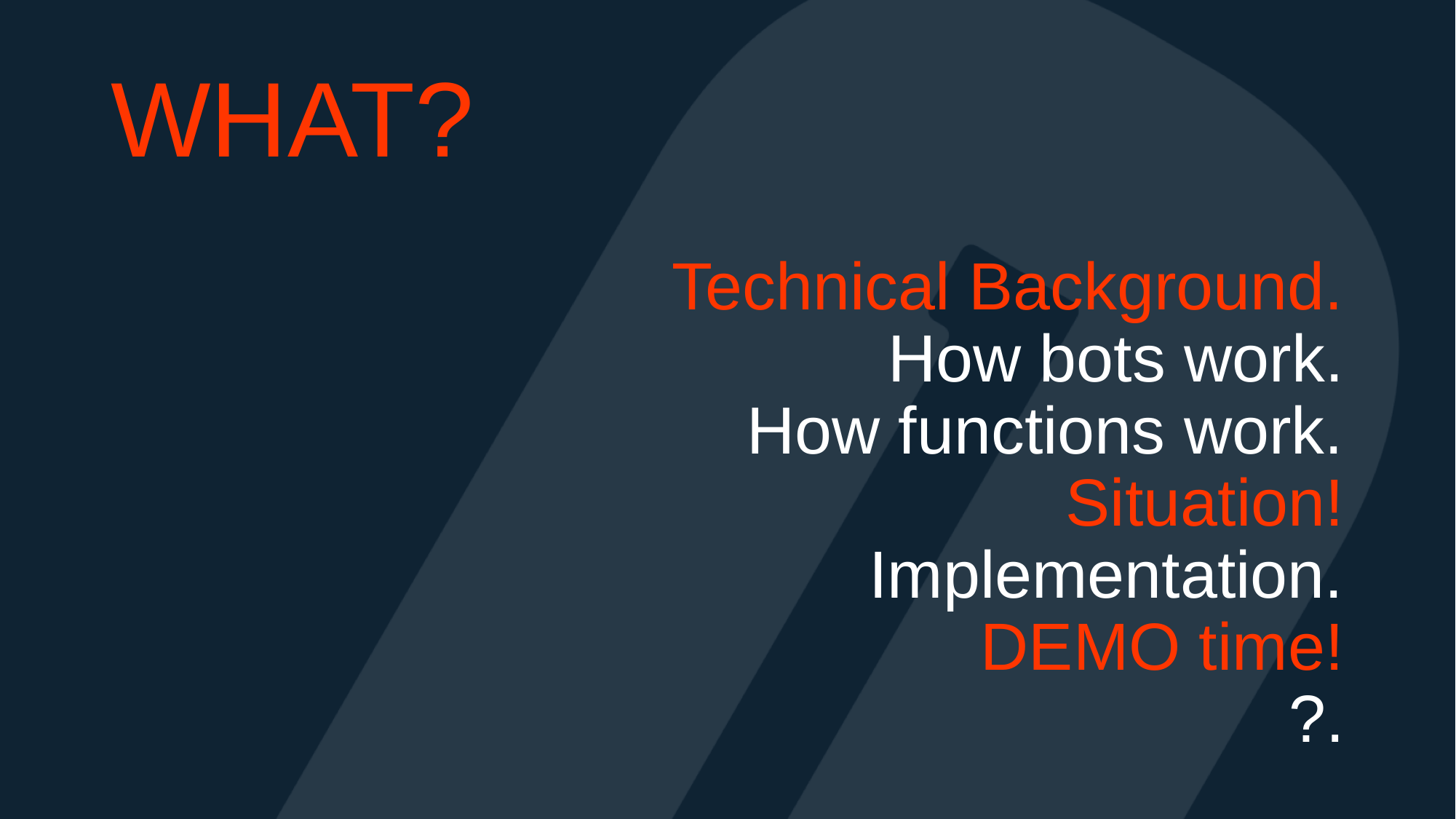

# WHAT?
Technical Background.
How bots work.
How functions work.
Situation!
Implementation.
DEMO time!
?.